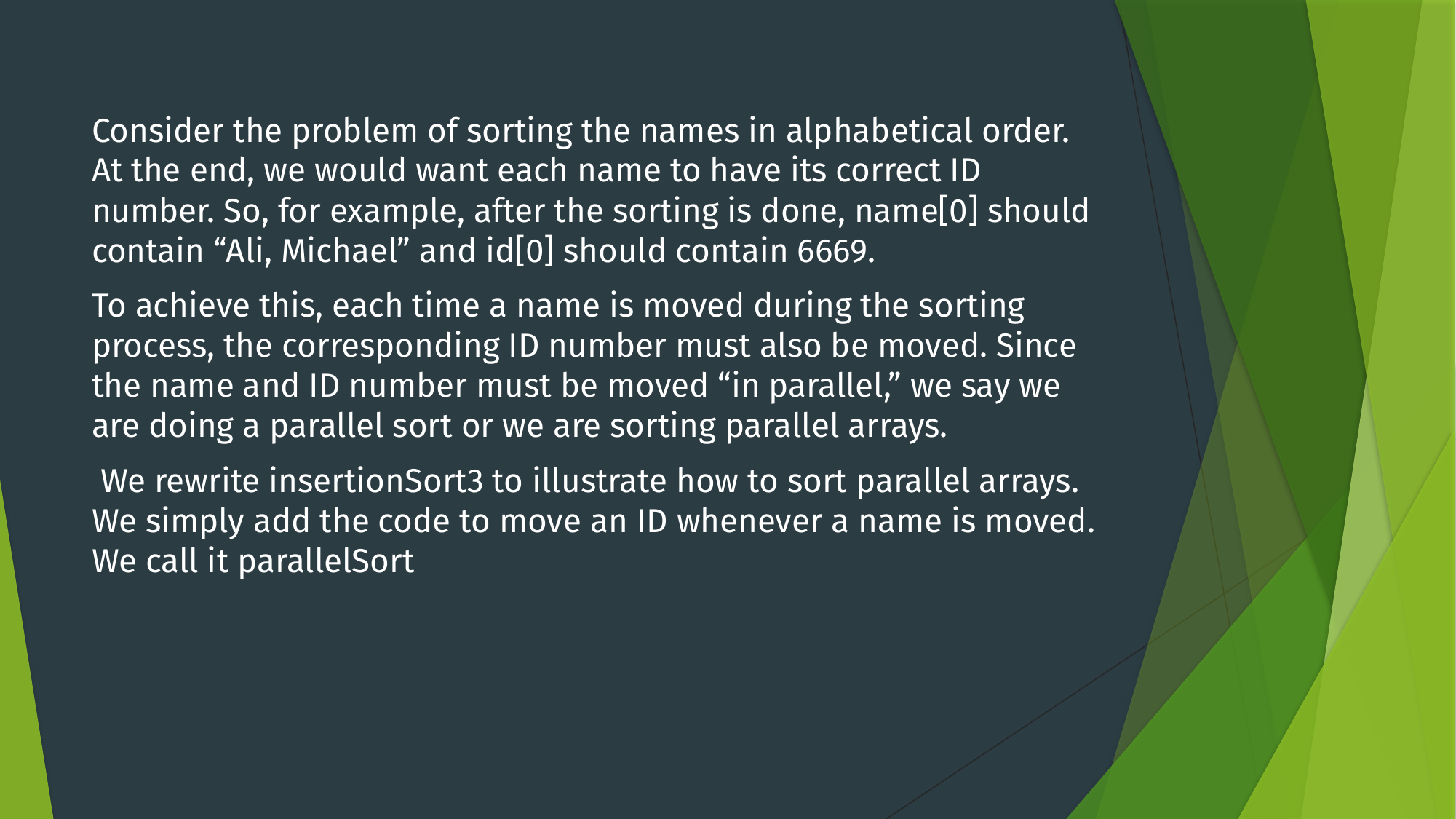

Consider the problem of sorting the names in alphabetical order. At the end, we would want each name to have its correct ID number. So, for example, after the sorting is done, name[0] should contain “Ali, Michael” and id[0] should contain 6669.
To achieve this, each time a name is moved during the sorting process, the corresponding ID number must also be moved. Since the name and ID number must be moved “in parallel,” we say we are doing a parallel sort or we are sorting parallel arrays.
 We rewrite insertionSort3 to illustrate how to sort parallel arrays. We simply add the code to move an ID whenever a name is moved. We call it parallelSort